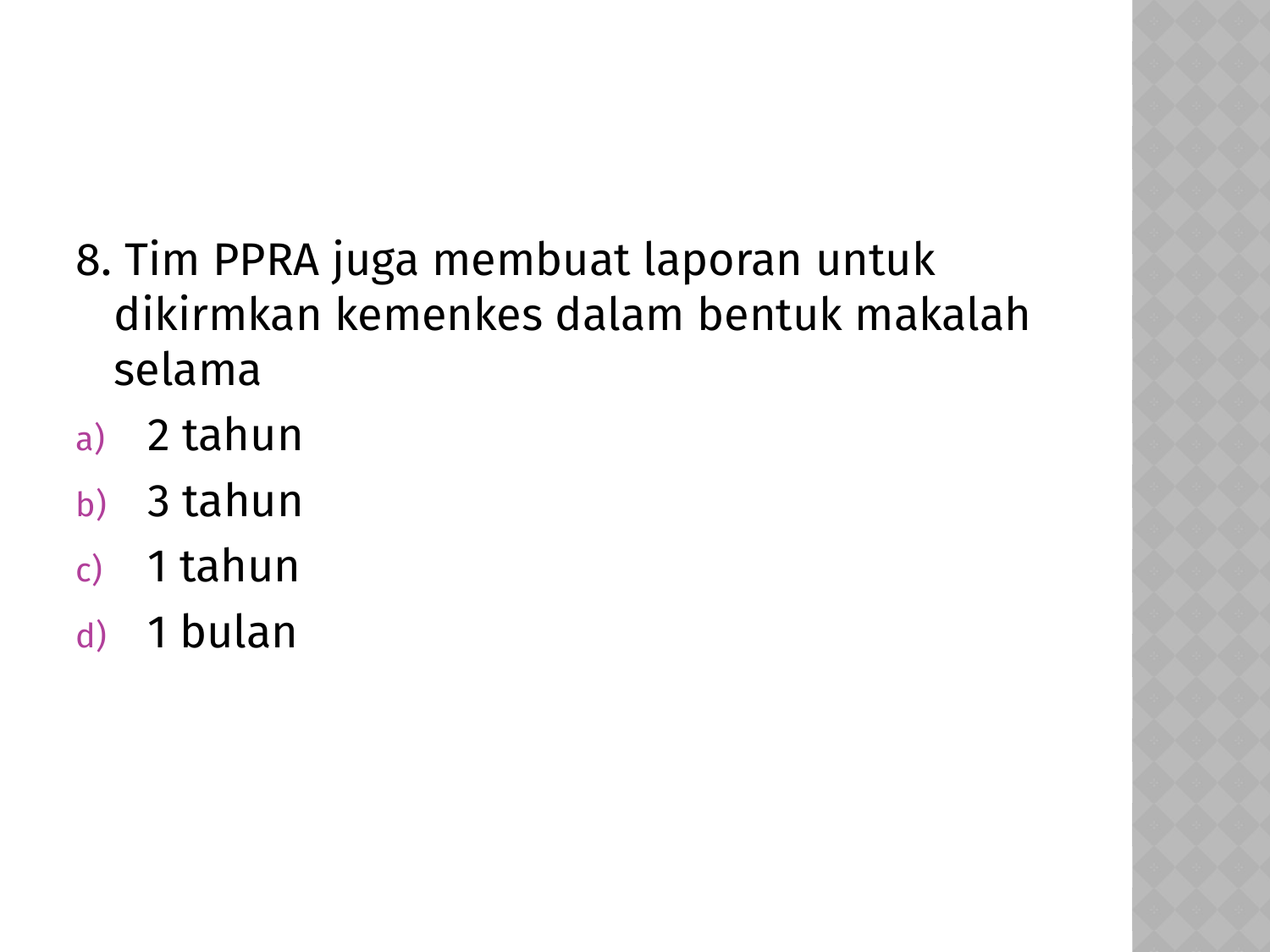

#
8. Tim PPRA juga membuat laporan untuk dikirmkan kemenkes dalam bentuk makalah selama
2 tahun
3 tahun
1 tahun
1 bulan